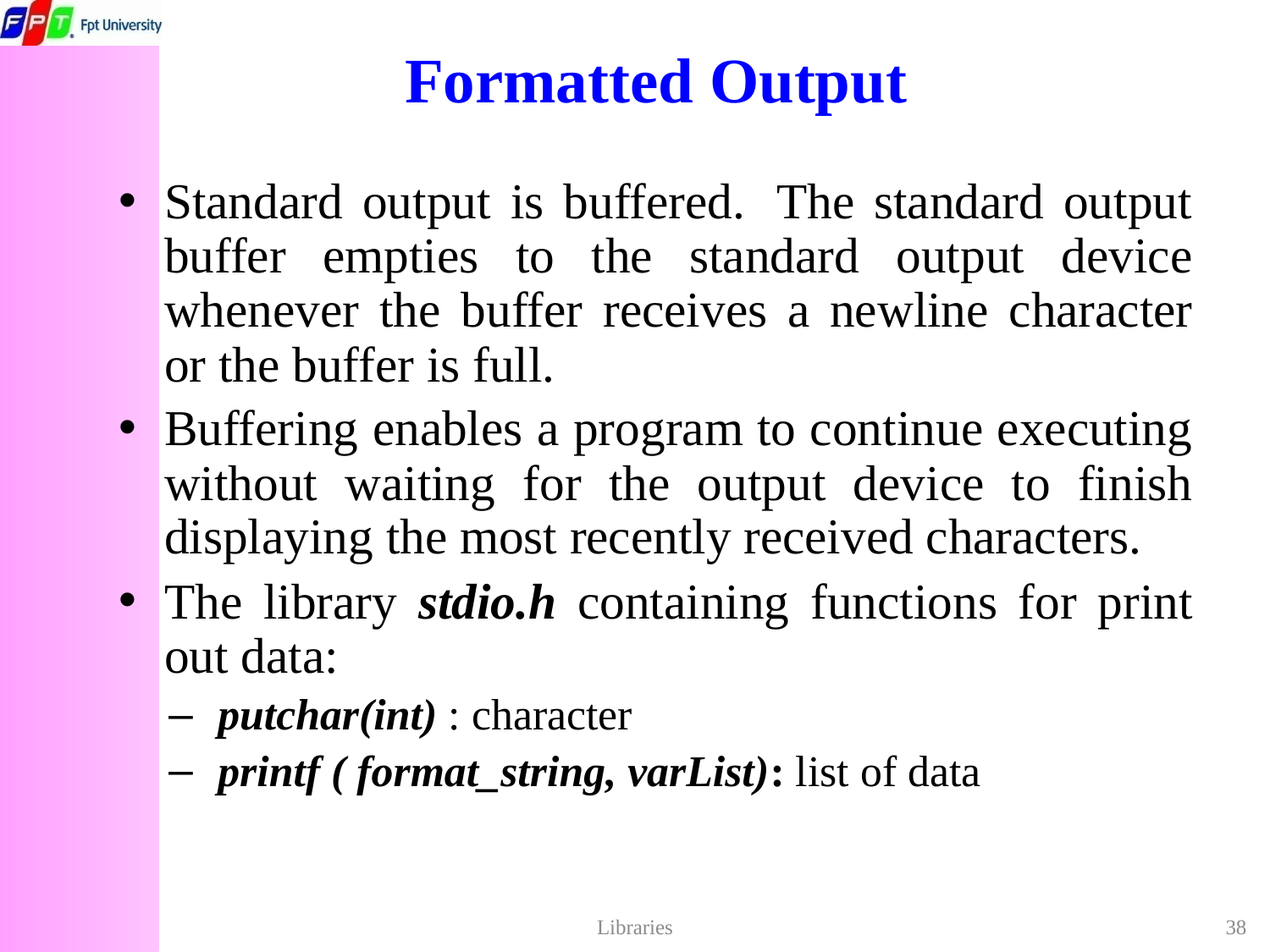

# Formatted Output
Standard output is buffered.  The standard output buffer empties to the standard output device whenever the buffer receives a newline character or the buffer is full.
Buffering enables a program to continue executing without waiting for the output device to finish displaying the most recently received characters.
The library stdio.h containing functions for print out data:
putchar(int) : character
printf ( format_string, varList): list of data
Libraries
38